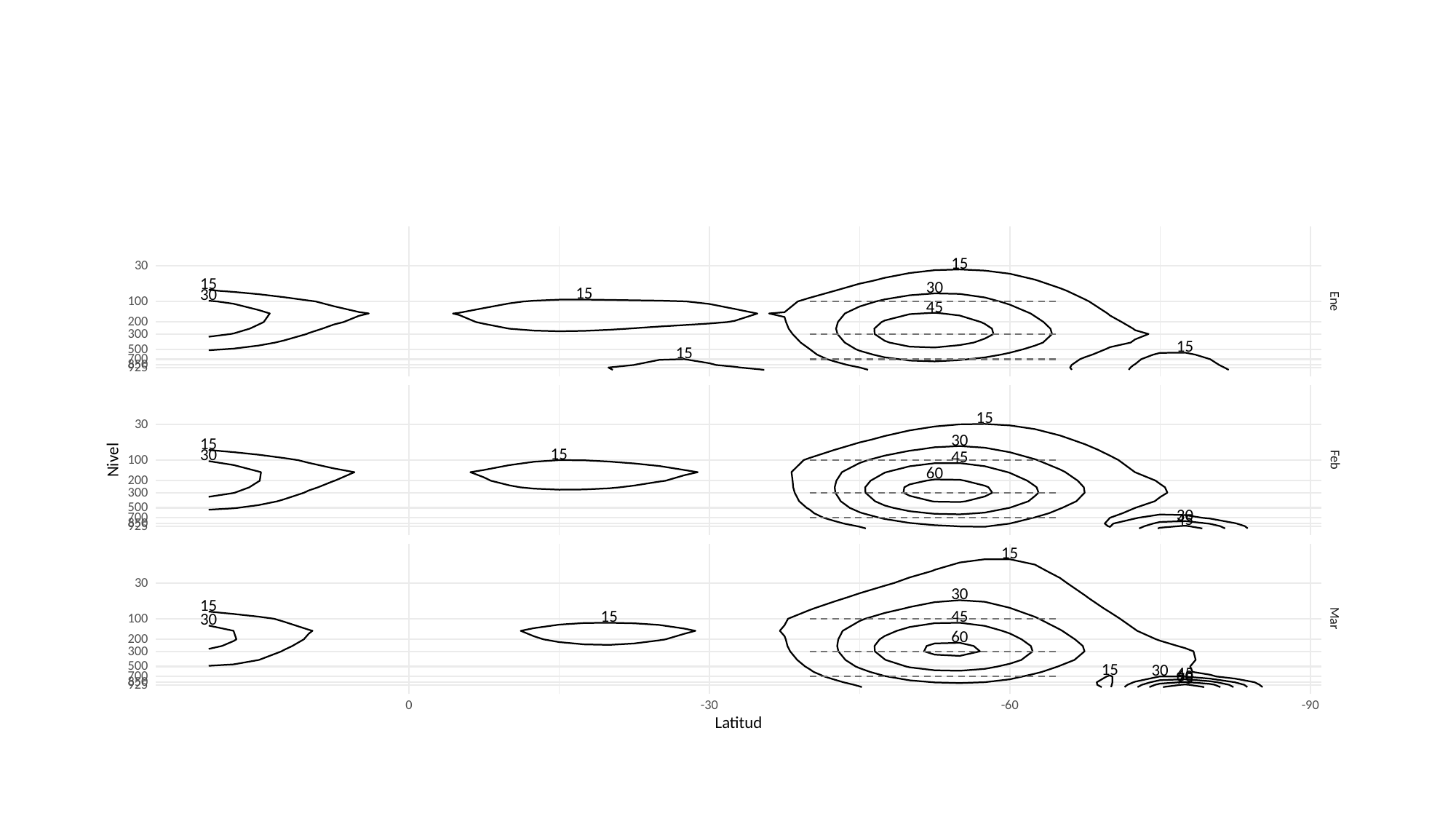

15
30

15
30
15

30

100
Ene

45

200

300

15
500
15

700

850
925

15
30

30
15

15

30
45
Nivel
Feb
100

60
200

300

500

30
700
45

850

925

15

30

30

15

15
45
100
Mar
30

60
200

300

500
15
30

45
60
700
75

850

925

-60
0
-30
-90
Latitud